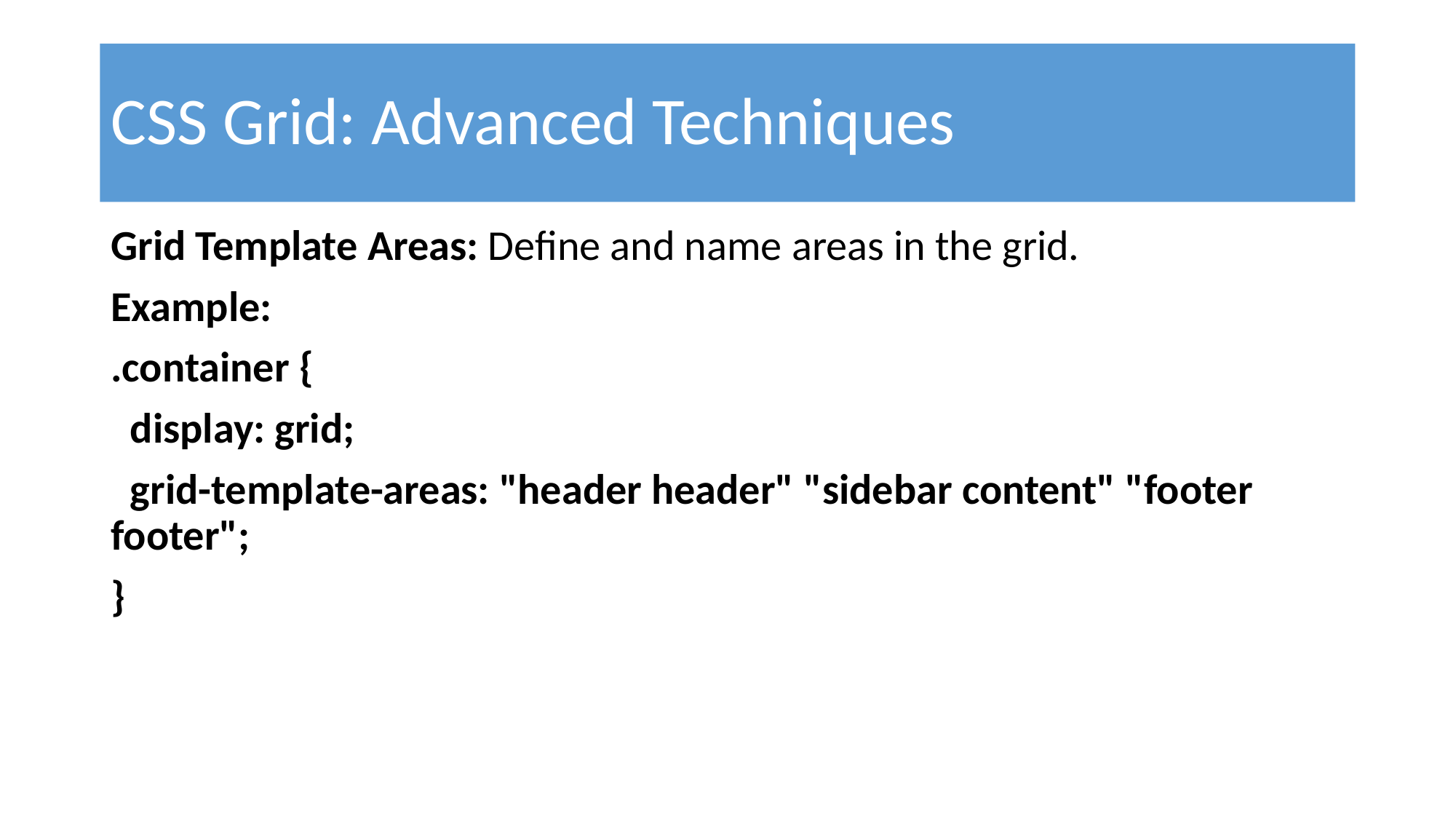

# CSS Grid: Advanced Techniques
Grid Template Areas: Define and name areas in the grid.
Example:
.container {
  display: grid;
  grid-template-areas: "header header" "sidebar content" "footer footer";
}